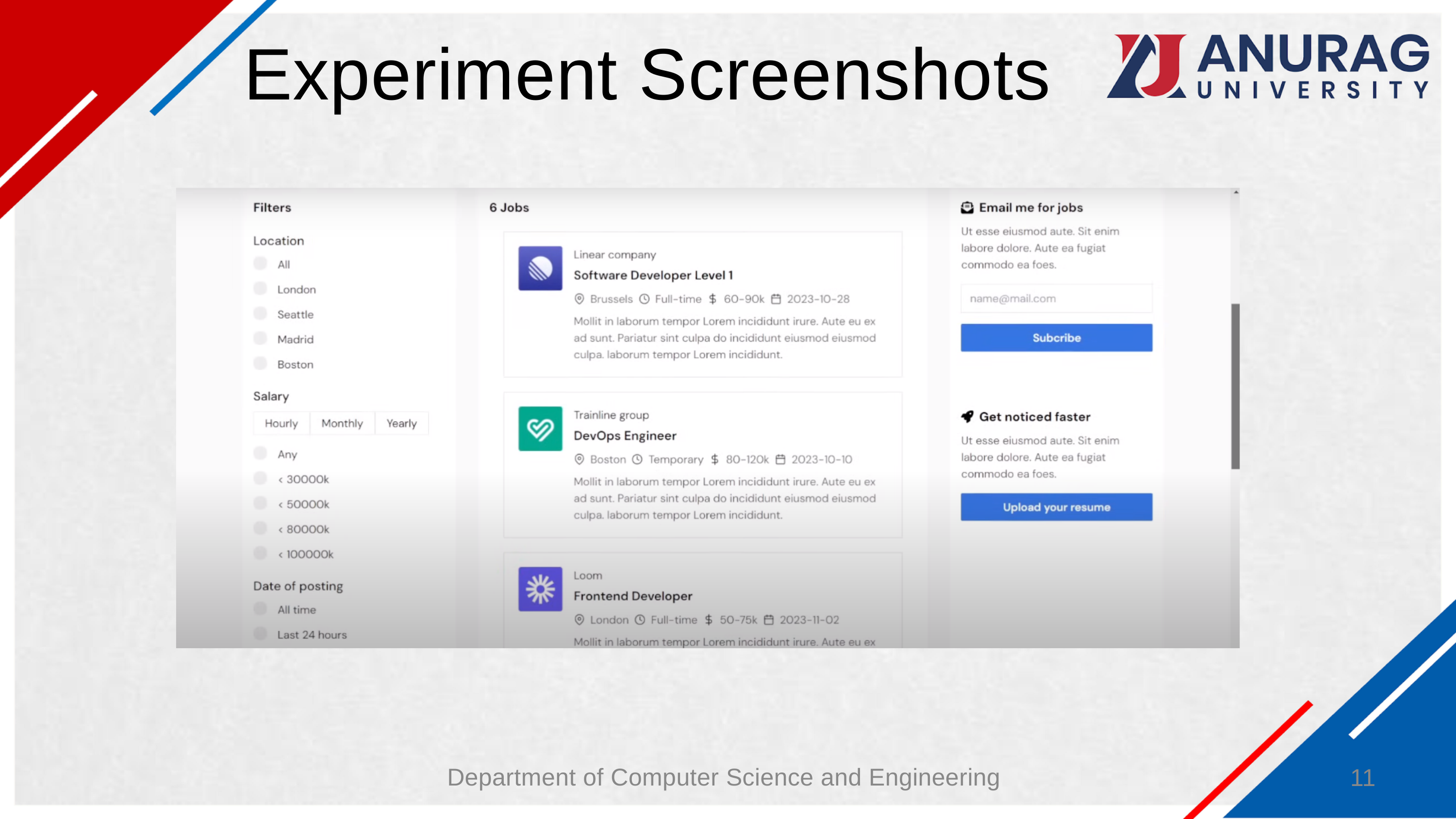

Experiment Screenshots

Department of Computer Science and Engineering
11